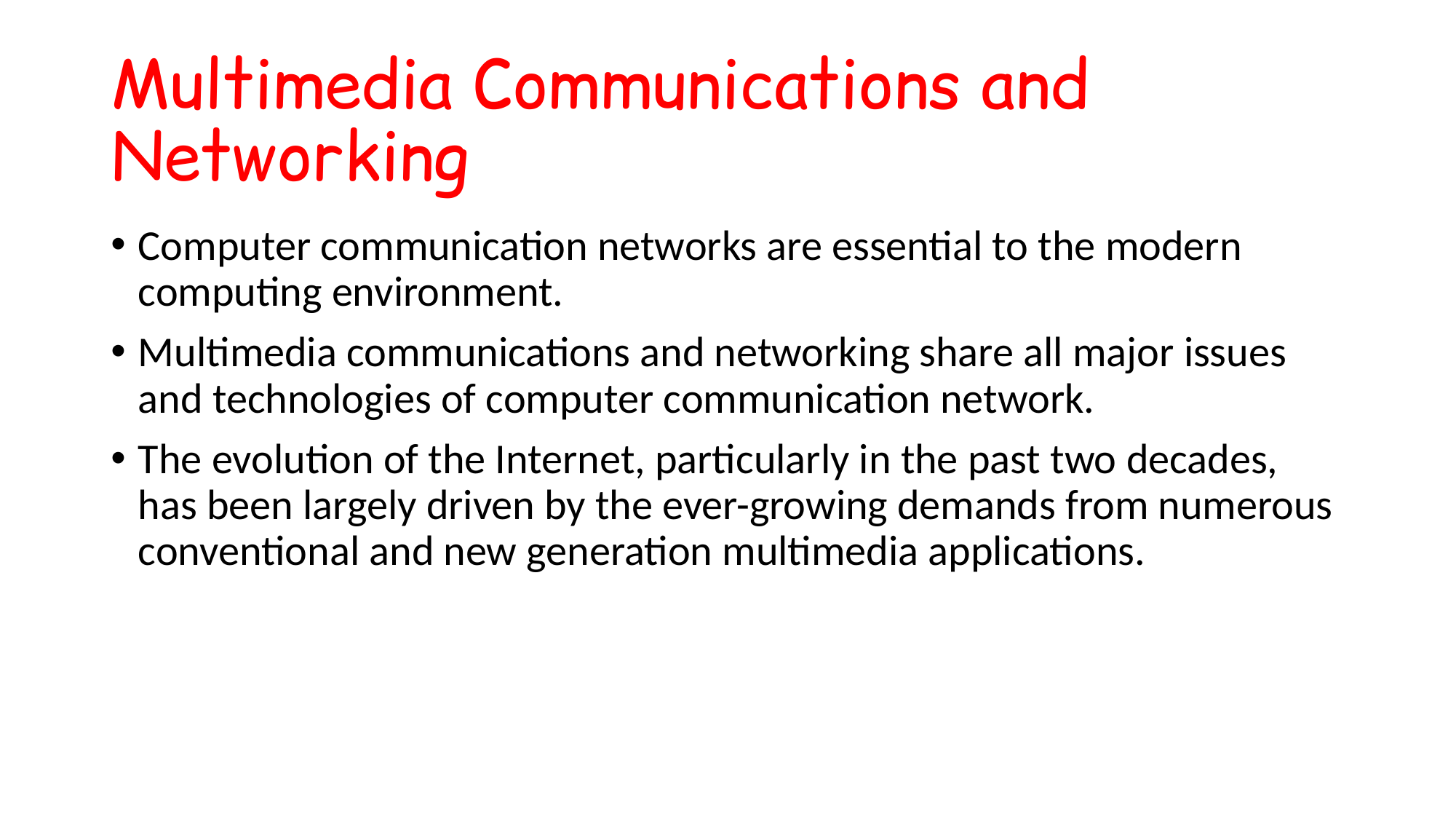

# Multimedia Communications and Networking
Computer communication networks are essential to the modern computing environment.
Multimedia communications and networking share all major issues and technologies of computer communication network.
The evolution of the Internet, particularly in the past two decades, has been largely driven by the ever-growing demands from numerous conventional and new generation multimedia applications.